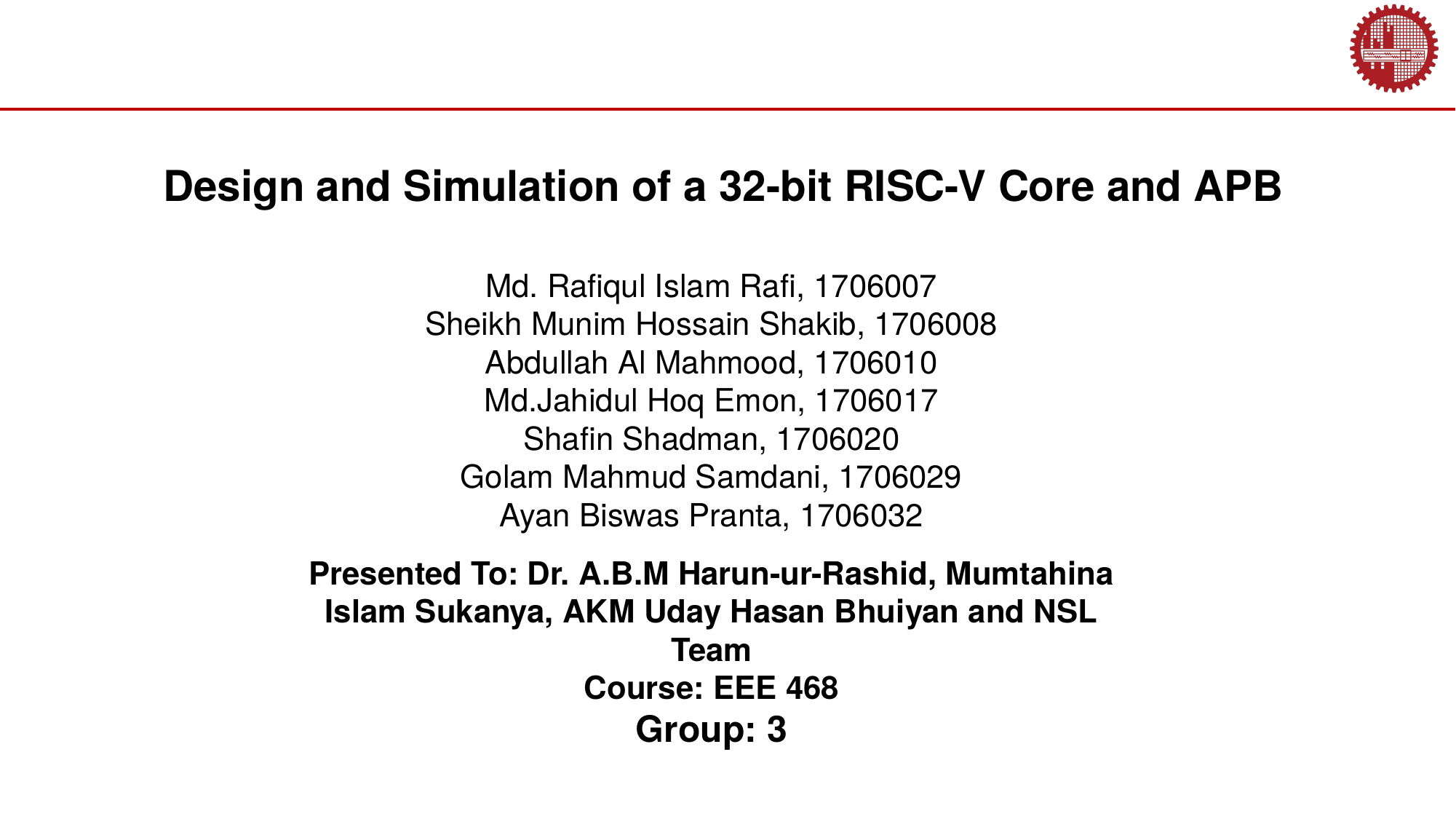

Design and Simulation of a 32-bit RISC-V Core and APB
Md. Rafiqul Islam Rafi, 1706007
Sheikh Munim Hossain Shakib, 1706008
Abdullah Al Mahmood, 1706010
Md.Jahidul Hoq Emon, 1706017
Shafin Shadman, 1706020
Golam Mahmud Samdani, 1706029
Ayan Biswas Pranta, 1706032

Presented To: Dr. A.B.M Harun-ur-Rashid, Mumtahina Islam Sukanya, AKM Uday Hasan Bhuiyan and NSL Team
Course: EEE 468
Group: 3